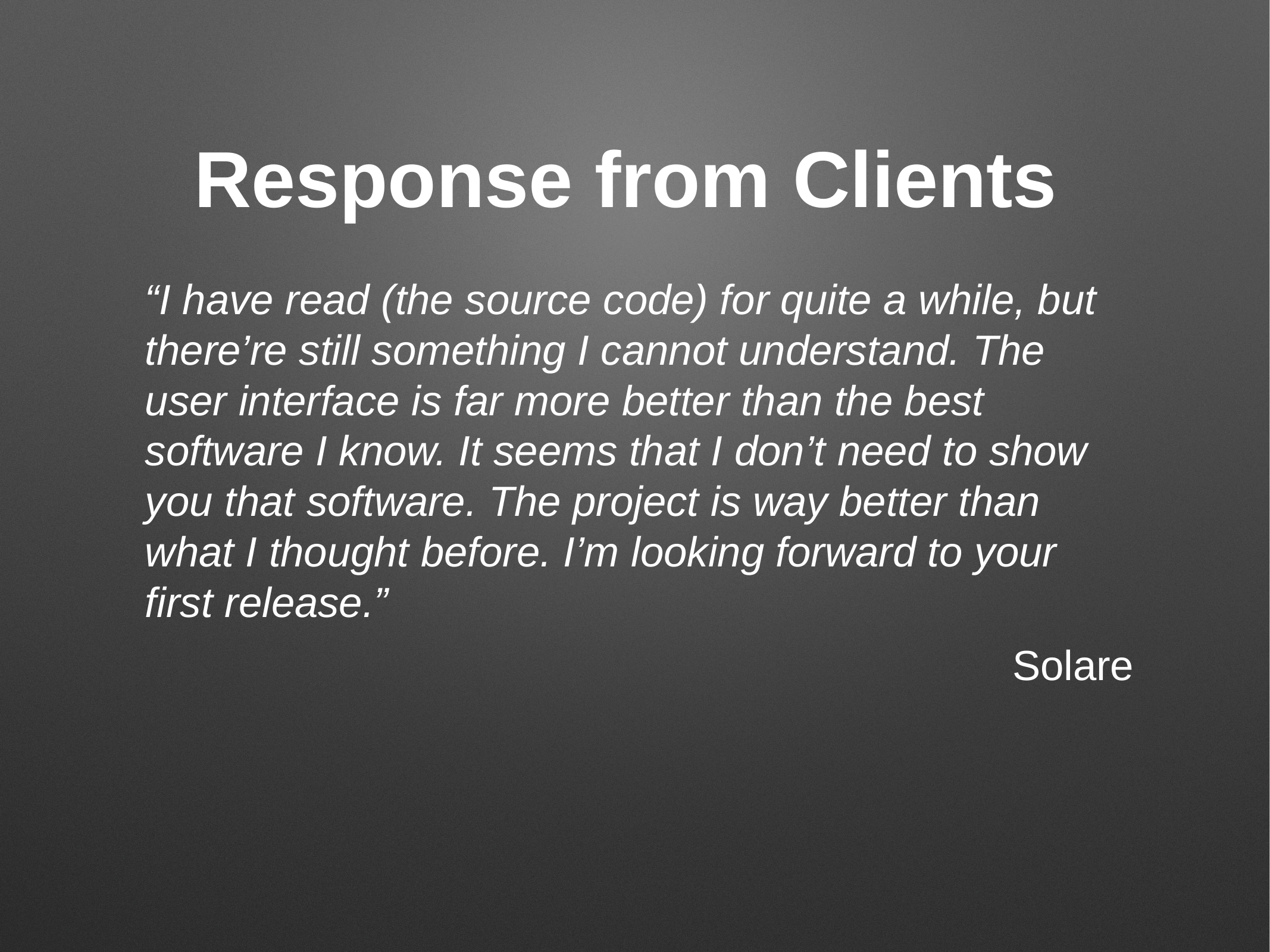

# Response from Clients
“I have read (the source code) for quite a while, but there’re still something I cannot understand. The user interface is far more better than the best software I know. It seems that I don’t need to show you that software. The project is way better than what I thought before. I’m looking forward to your first release.”
Solare